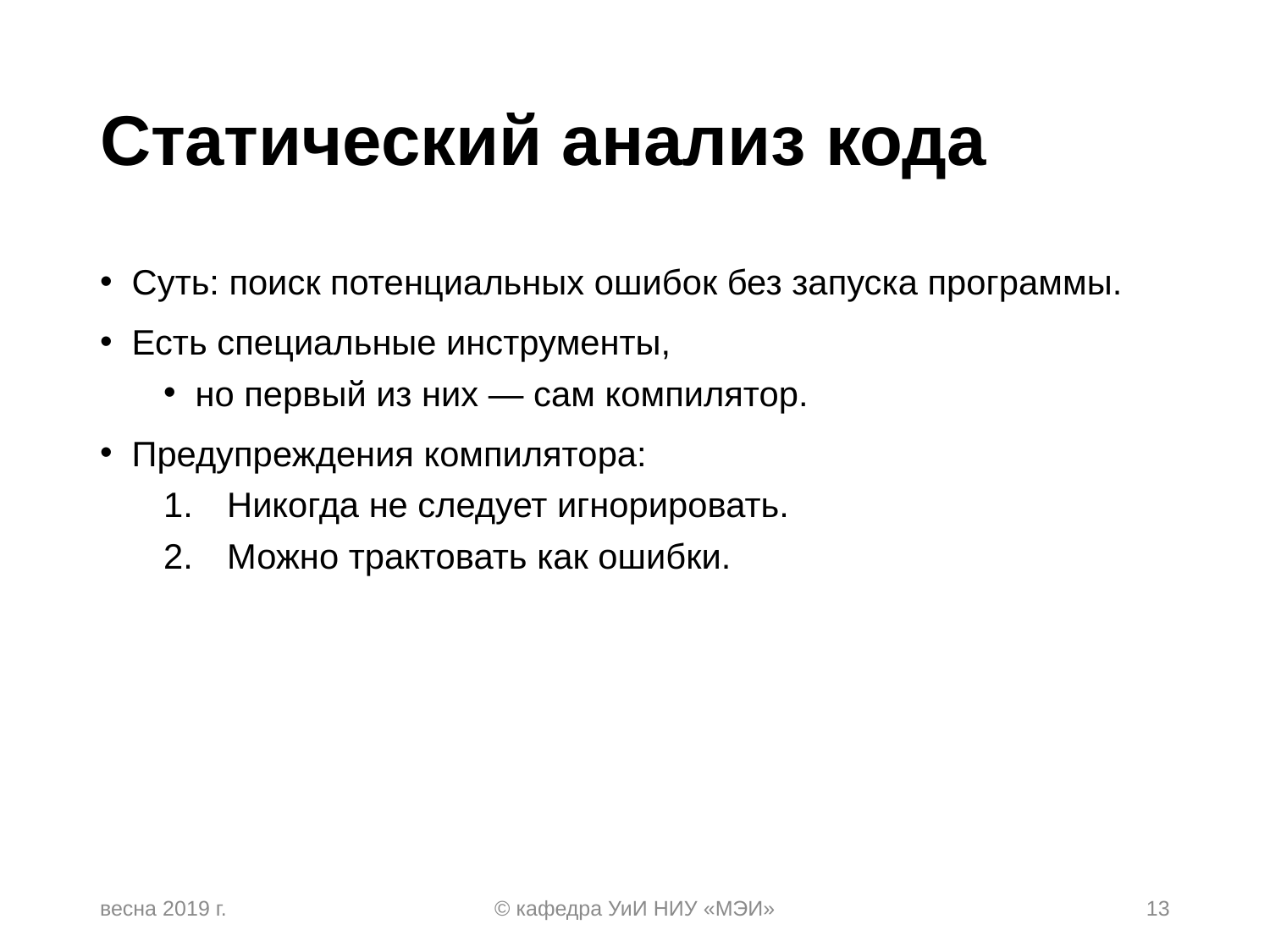

# Статический анализ кода
Суть: поиск потенциальных ошибок без запуска программы.
Есть специальные инструменты,
но первый из них — сам компилятор.
Предупреждения компилятора:
Никогда не следует игнорировать.
Можно трактовать как ошибки.
весна 2019 г.
© кафедра УиИ НИУ «МЭИ»
13